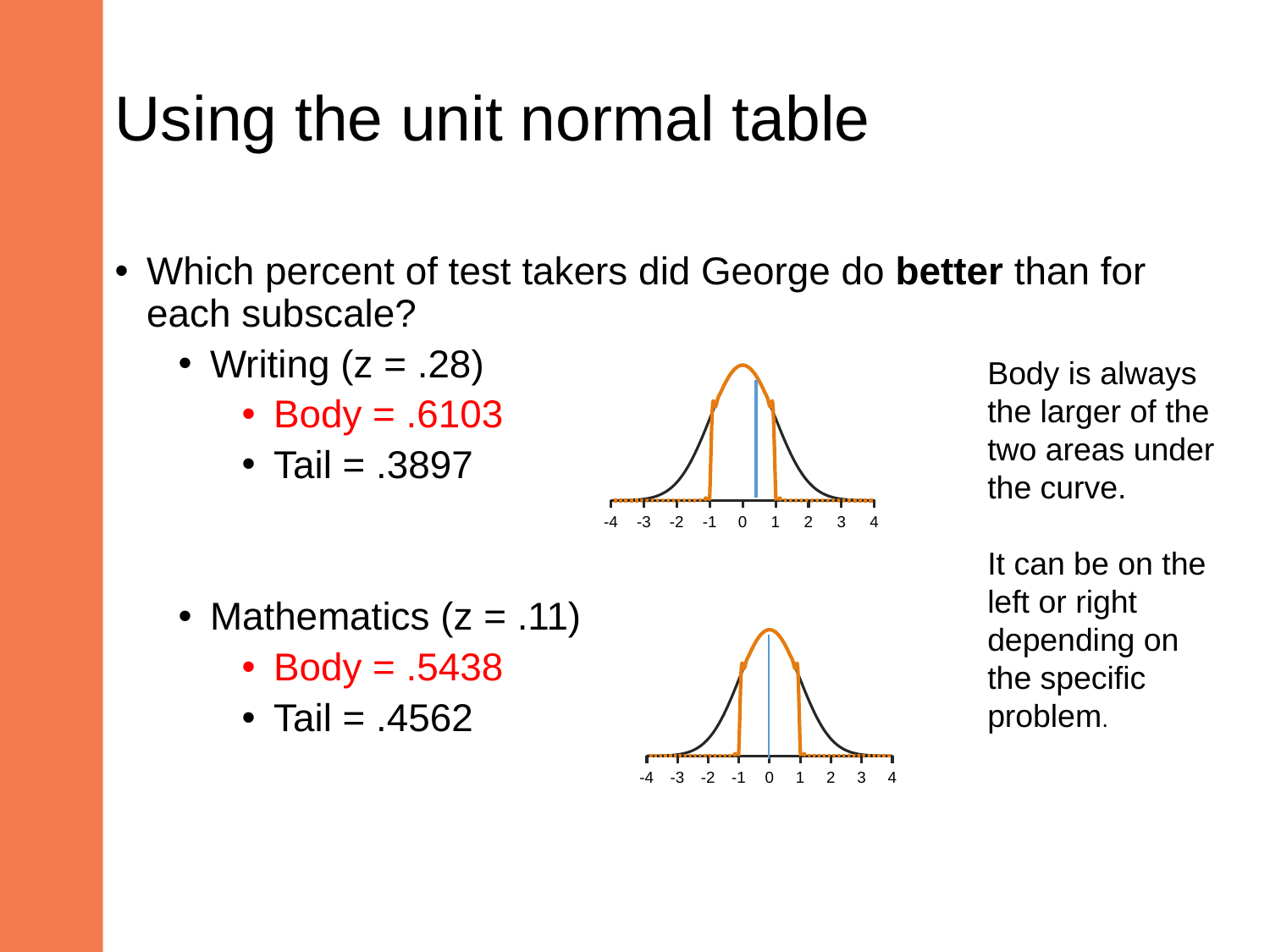

# Using the unit normal table
Which percent of test takers did George do better than for each subscale?
Writing (z = .28)
Body = .6103
Tail = .3897

Mathematics (z = .11)
Body = .5438
Tail = .4562

### Chart

| Category |  |  |
|---|---|---|
Body is always the larger of the two areas under the curve.

It can be on the left or right depending on the specific problem.

### Chart

| Category |  |  |
|---|---|---|